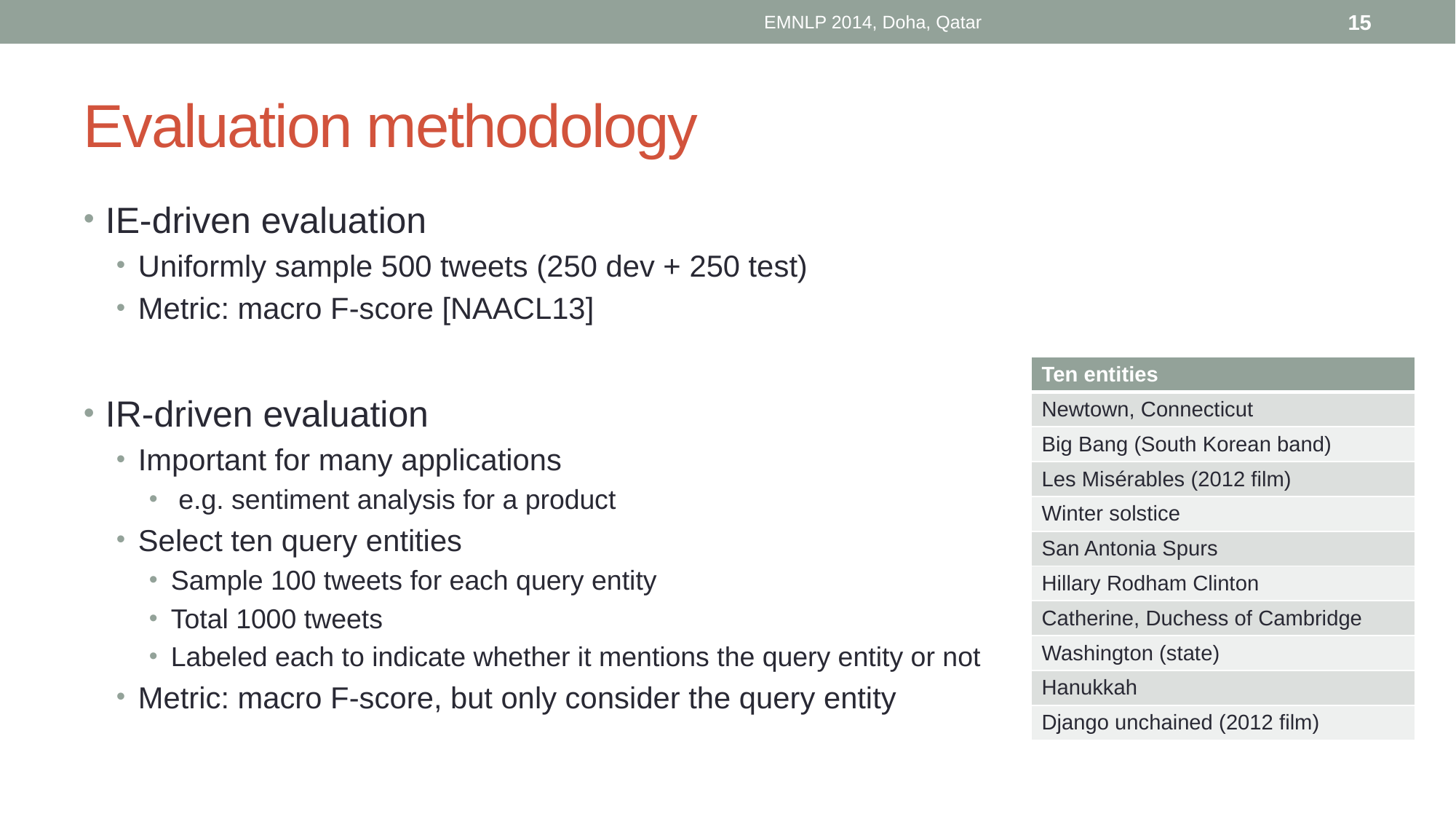

EMNLP 2014, Doha, Qatar
15
# Evaluation methodology
IE-driven evaluation
Uniformly sample 500 tweets (250 dev + 250 test)
Metric: macro F-score [NAACL13]

IR-driven evaluation
Important for many applications
 e.g. sentiment analysis for a product
Select ten query entities
Sample 100 tweets for each query entity
Total 1000 tweets
Labeled each to indicate whether it mentions the query entity or not
Metric: macro F-score, but only consider the query entity

| Ten entities |
| --- |
| Newtown, Connecticut |
| Big Bang (South Korean band) |
| Les Misérables (2012 film) |
| Winter solstice |
| San Antonia Spurs |
| Hillary Rodham Clinton |
| Catherine, Duchess of Cambridge |
| Washington (state) |
| Hanukkah |
| Django unchained (2012 film) |